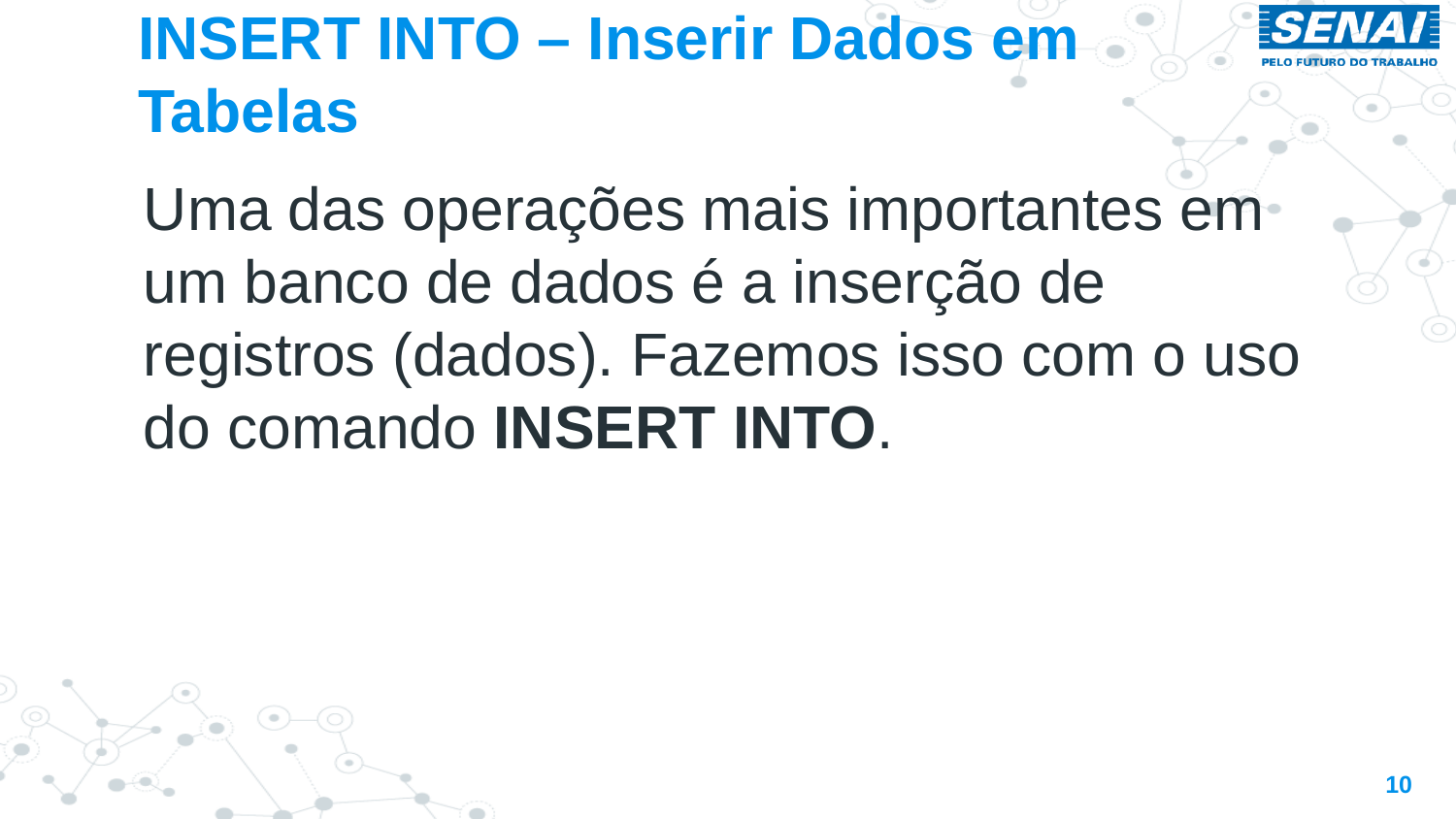

# INSERT INTO – Inserir Dados em Tabelas
Uma das operações mais importantes em um banco de dados é a inserção de registros (dados). Fazemos isso com o uso do comando INSERT INTO.
10